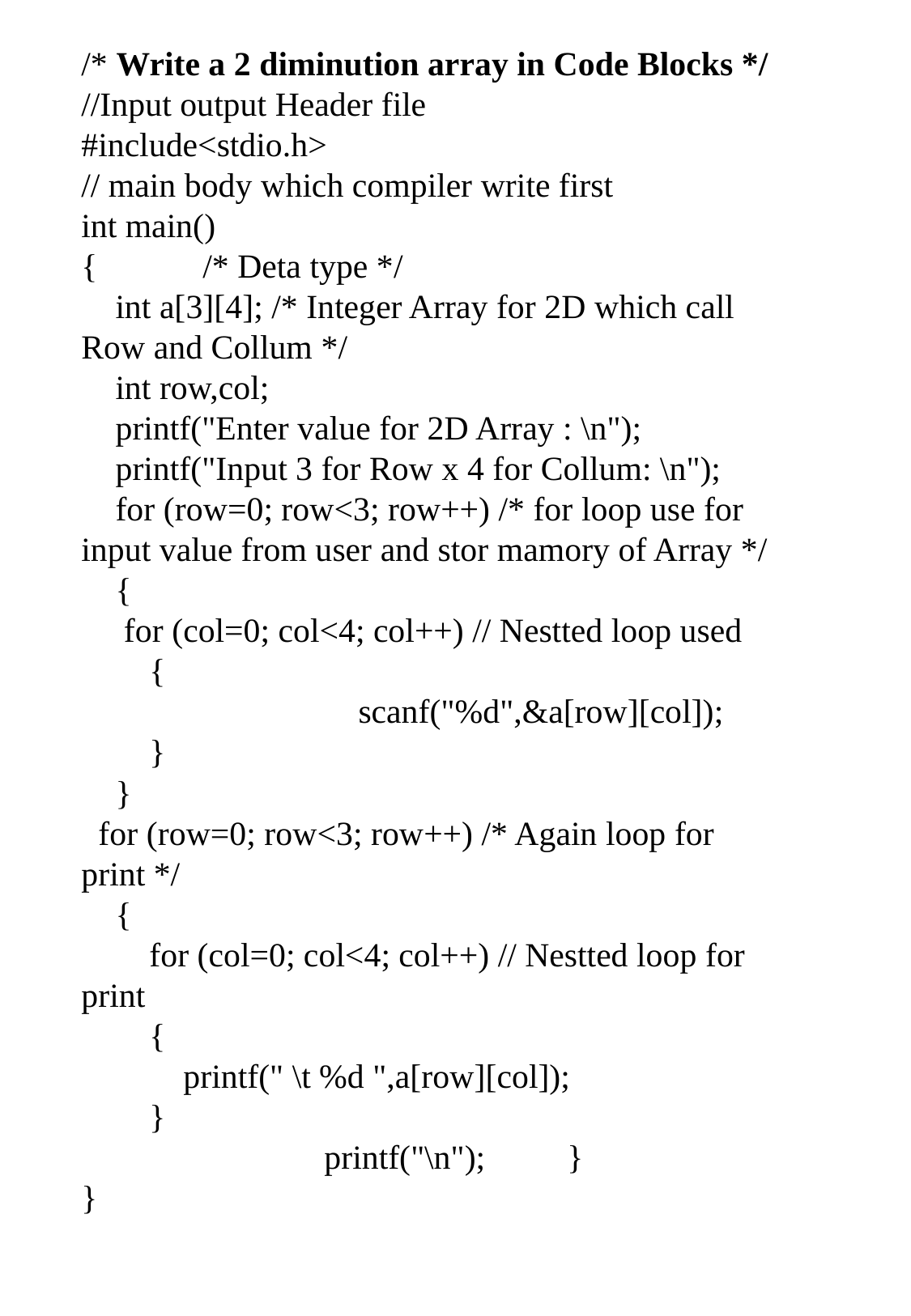

/* Write a 2 diminution array in Code Blocks */
//Input output Header file
#include<stdio.h>
// main body which compiler write first
int main()
{	/* Deta type */
    int a[3][4]; /* Integer Array for 2D which call Row and Collum */
    int row,col;
    printf("Enter value for 2D Array : \n");
    printf("Input 3 for Row x 4 for Collum: \n");
    for (row=0; row<3; row++) /* for loop use for input value from user and stor mamory of Array */
    {
     for (col=0; col<4; col++) // Nestted loop used
        {
		    scanf("%d",&a[row][col]);
        }
    }
  for (row=0; row<3; row++) /* Again loop for print */
    {
        for (col=0; col<4; col++) // Nestted loop for print
        {
            printf(" \t %d ",a[row][col]);
        }
		printf("\n");	}
}